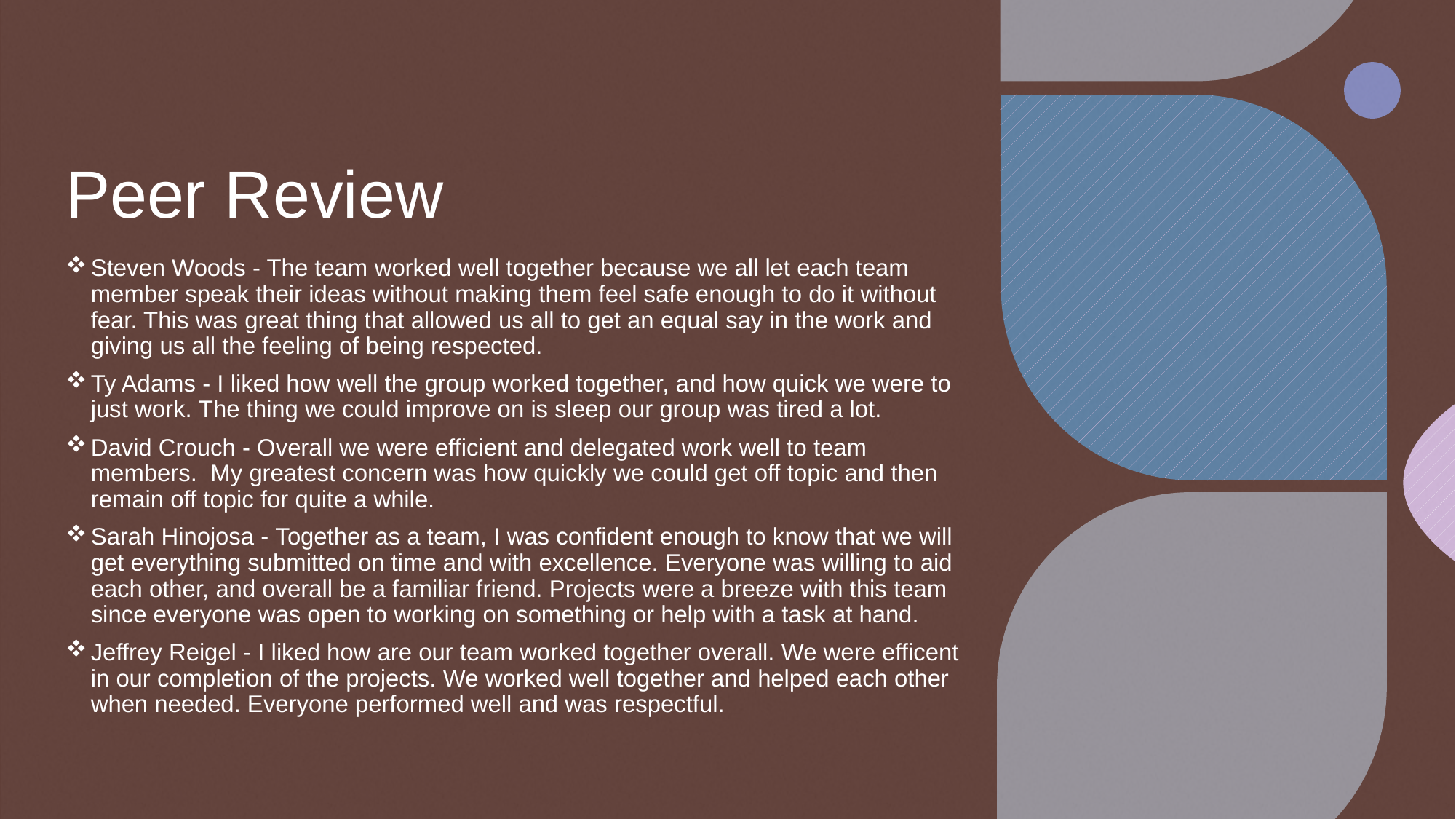

# Peer Review
Steven Woods - The team worked well together because we all let each team member speak their ideas without making them feel safe enough to do it without fear. This was great thing that allowed us all to get an equal say in the work and giving us all the feeling of being respected.
Ty Adams - I liked how well the group worked together, and how quick we were to just work. The thing we could improve on is sleep our group was tired a lot.
David Crouch - Overall we were efficient and delegated work well to team members.  My greatest concern was how quickly we could get off topic and then remain off topic for quite a while.
Sarah Hinojosa - Together as a team, I was confident enough to know that we will get everything submitted on time and with excellence. Everyone was willing to aid each other, and overall be a familiar friend. Projects were a breeze with this team since everyone was open to working on something or help with a task at hand.
Jeffrey Reigel - I liked how are our team worked together overall. We were efficent in our completion of the projects. We worked well together and helped each other when needed. Everyone performed well and was respectful.